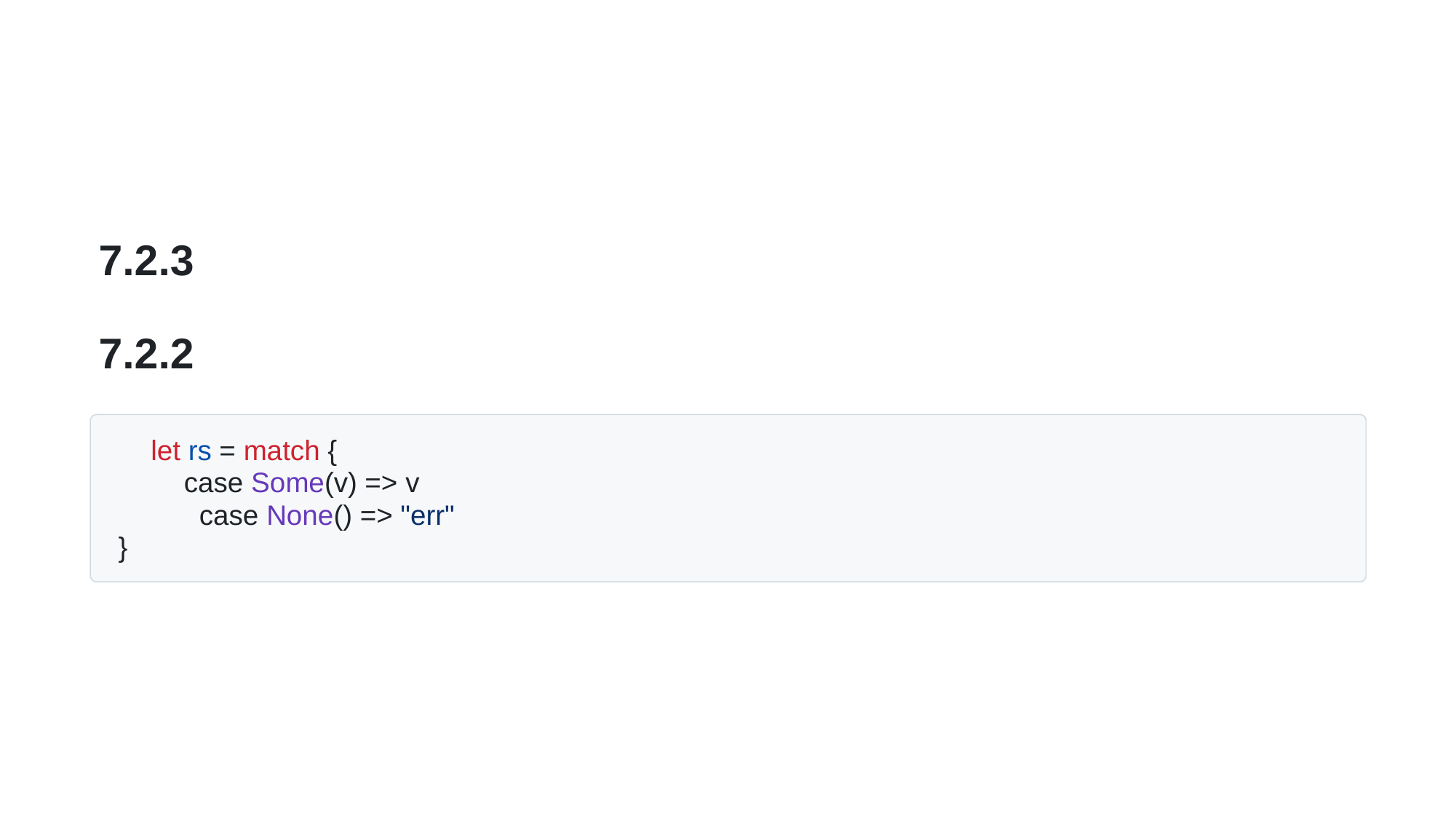

7.2.3
7.2.2

let rs = match {
    case Some(v) => v
    case None() => "err"
}